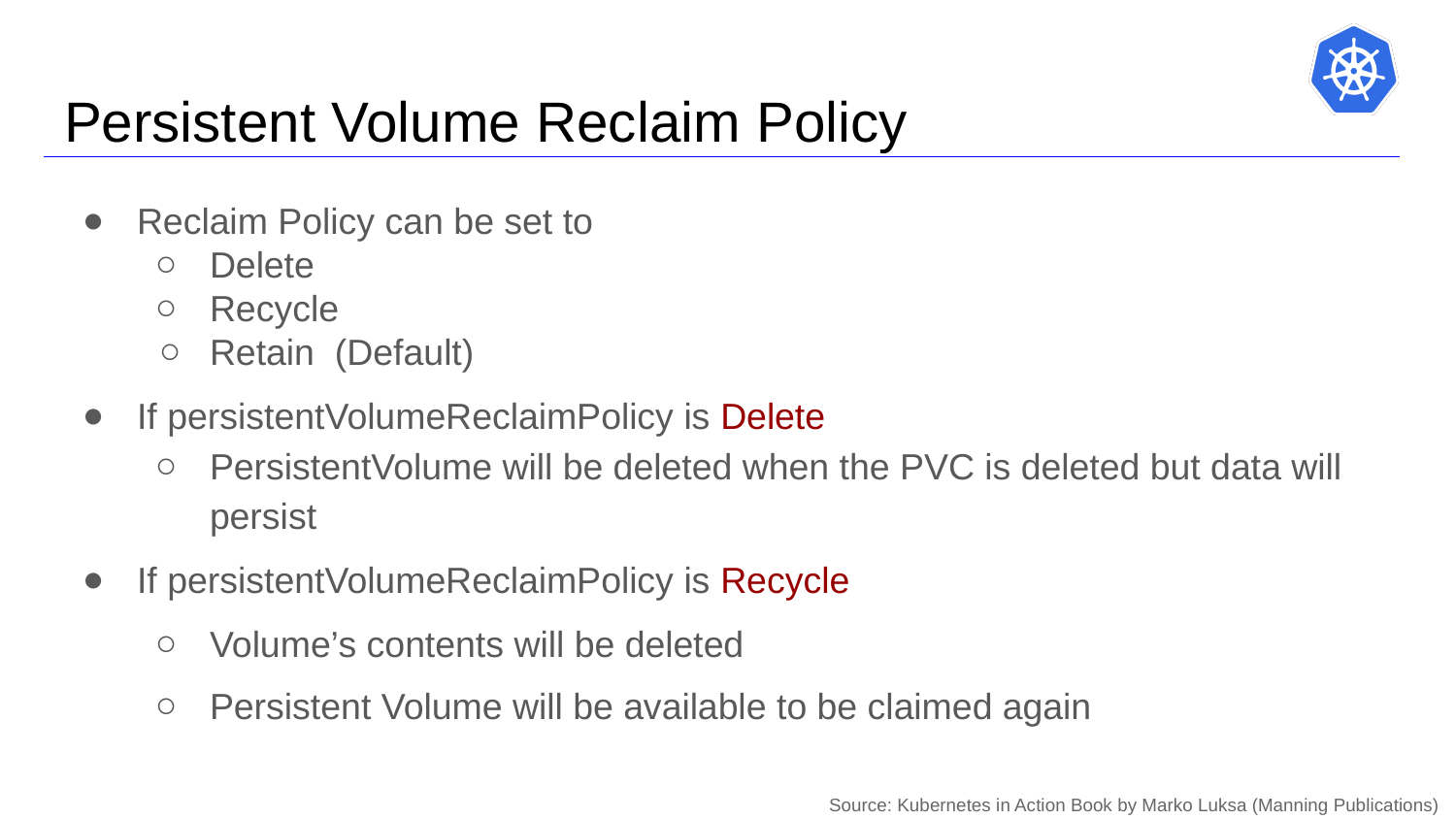

# Persistent Volume Reclaim Policy
Reclaim Policy can be set to
Delete
Recycle
Retain  (Default)
If persistentVolumeReclaimPolicy is Delete
PersistentVolume will be deleted when the PVC is deleted but data will persist
If persistentVolumeReclaimPolicy is Recycle
Volume’s contents will be deleted
Persistent Volume will be available to be claimed again